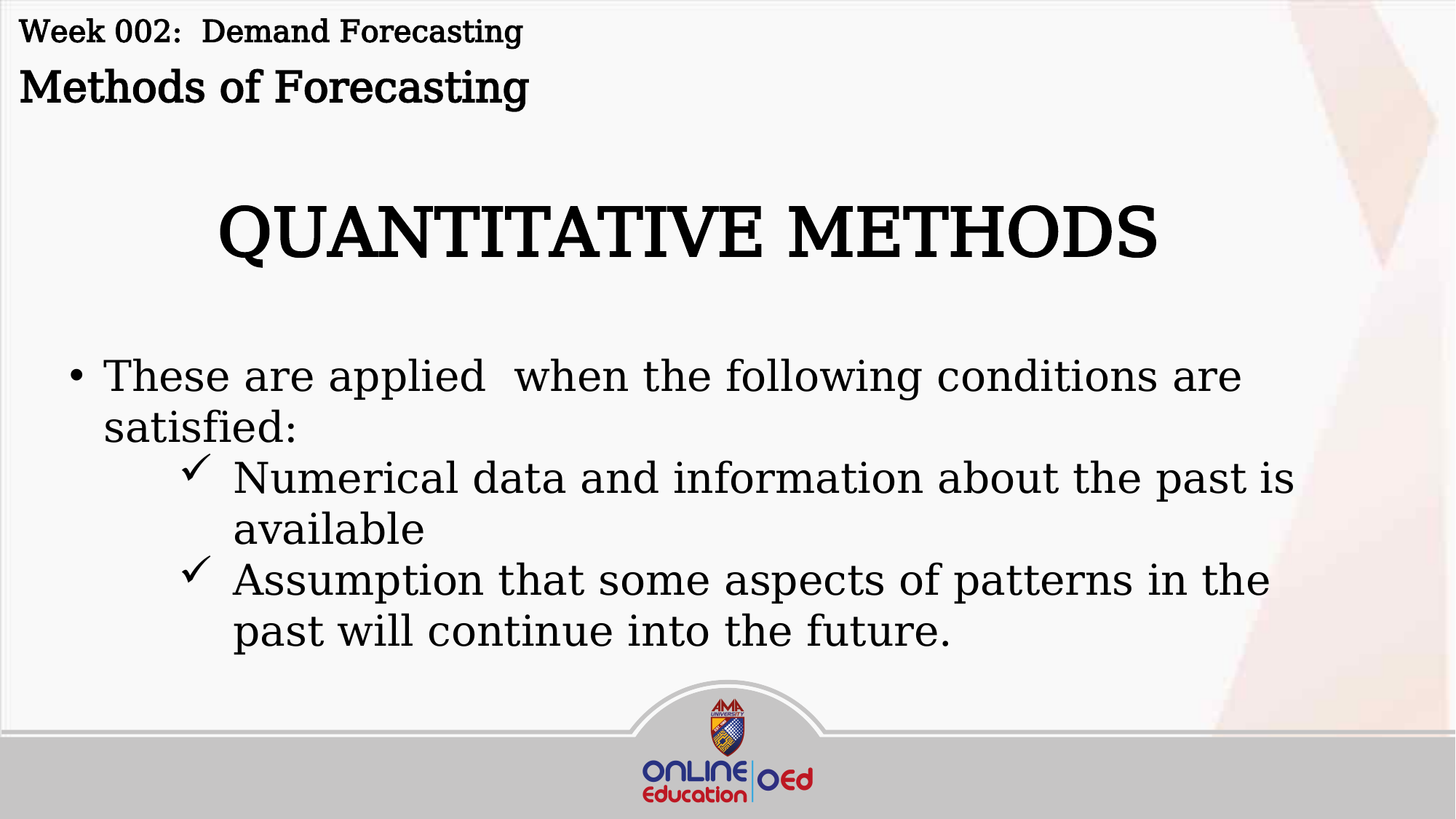

Week 002:  Demand Forecasting
Methods of Forecasting
QUANTITATIVE METHODS

These are applied  when the following conditions are satisfied:
Numerical data and information about the past is available
Assumption that some aspects of patterns in the past will continue into the future.